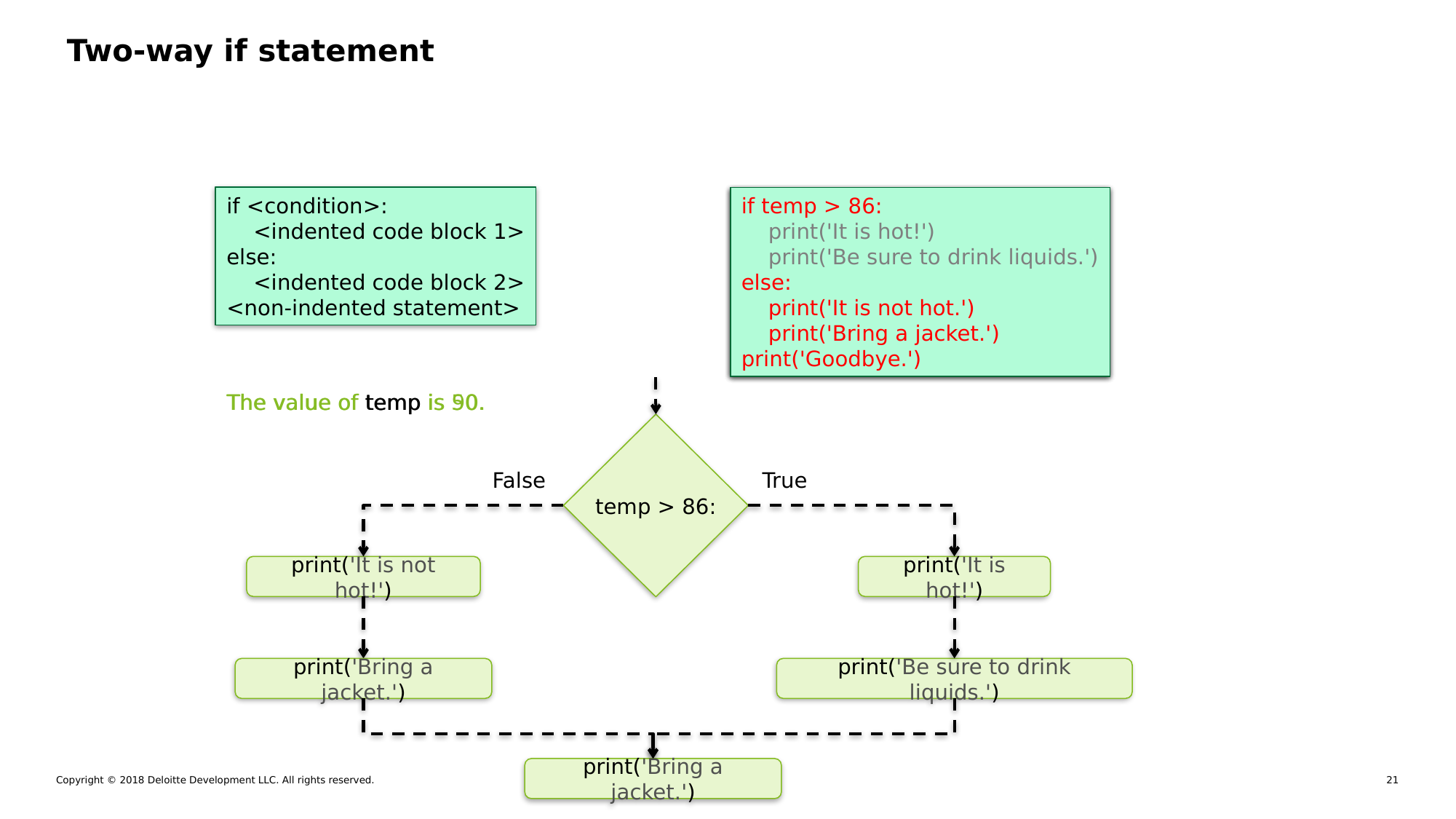

Introduction to Computing Using Python
Two-way if statement
if temp > 86:
    print('It is hot!')
    print('Be sure to drink liquids.')
else:
    print('It is not hot.')
    print('Bring a jacket.')
print('Goodbye.')
if temp > 86:
    print('It is hot!')
    print('Be sure to drink liquids.')
else:
    print('It is not hot.')
    print('Bring a jacket.')
print('Goodbye.')
if temp > 86:
    print('It is hot!')
    print('Be sure to drink liquids.')
else:
    print('It is not hot.')
    print('Bring a jacket.')
print('Goodbye.')
if <condition>:
    <indented code block 1>
else:
    <indented code block 2>
<non-indented statement>
The value of temp is 50.
The value of temp is 90.
temp > 86:
False
True
print('It is not hot!')
print('It is hot!')
print('Bring a jacket.')
print('Be sure to drink liquids.')
print('Bring a jacket.')